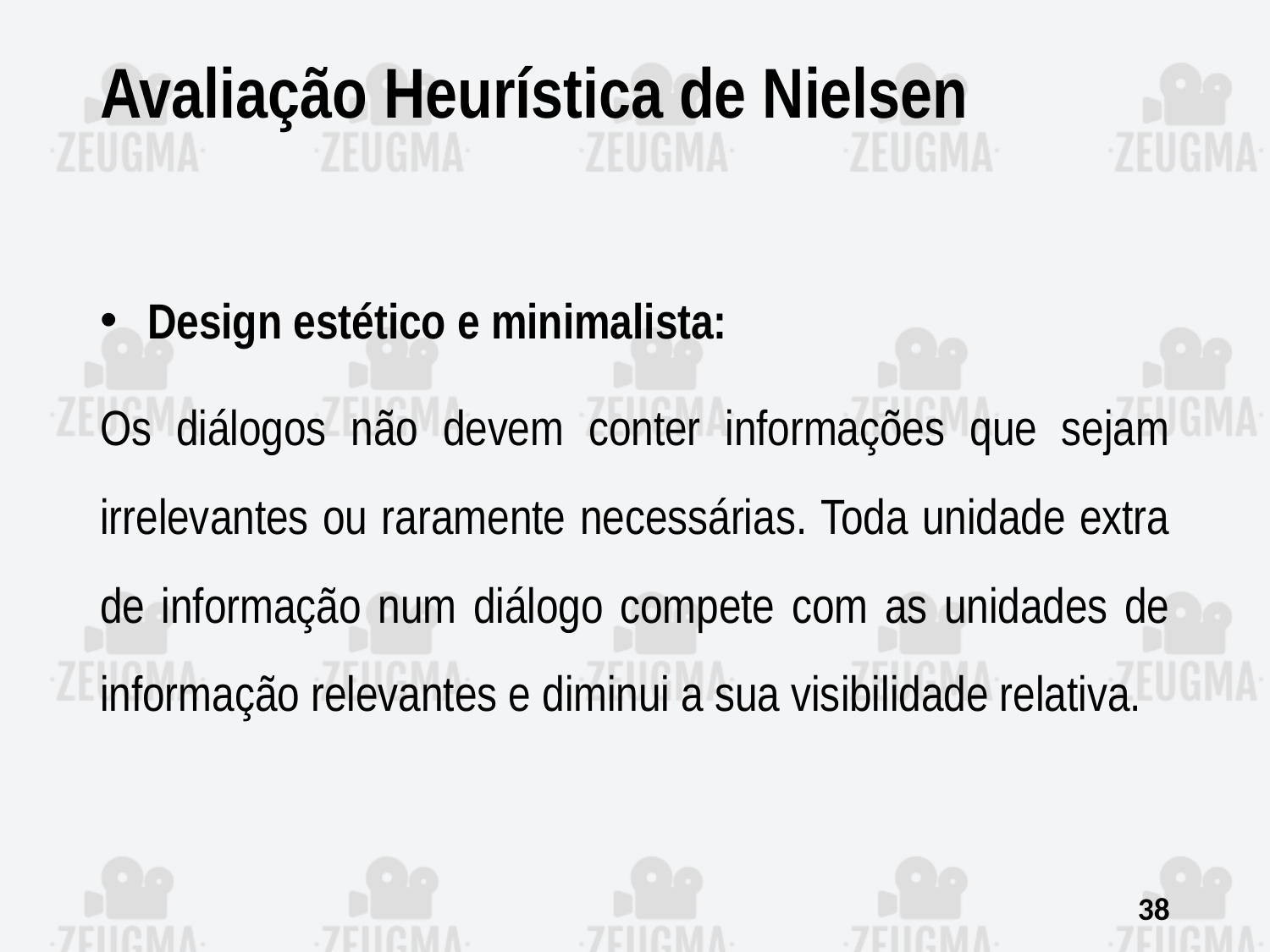

# Avaliação Heurística de Nielsen
Design estético e minimalista:
Os diálogos não devem conter informações que sejam irrelevantes ou raramente necessárias. Toda unidade extra de informação num diálogo compete com as unidades de informação relevantes e diminui a sua visibilidade relativa.

38